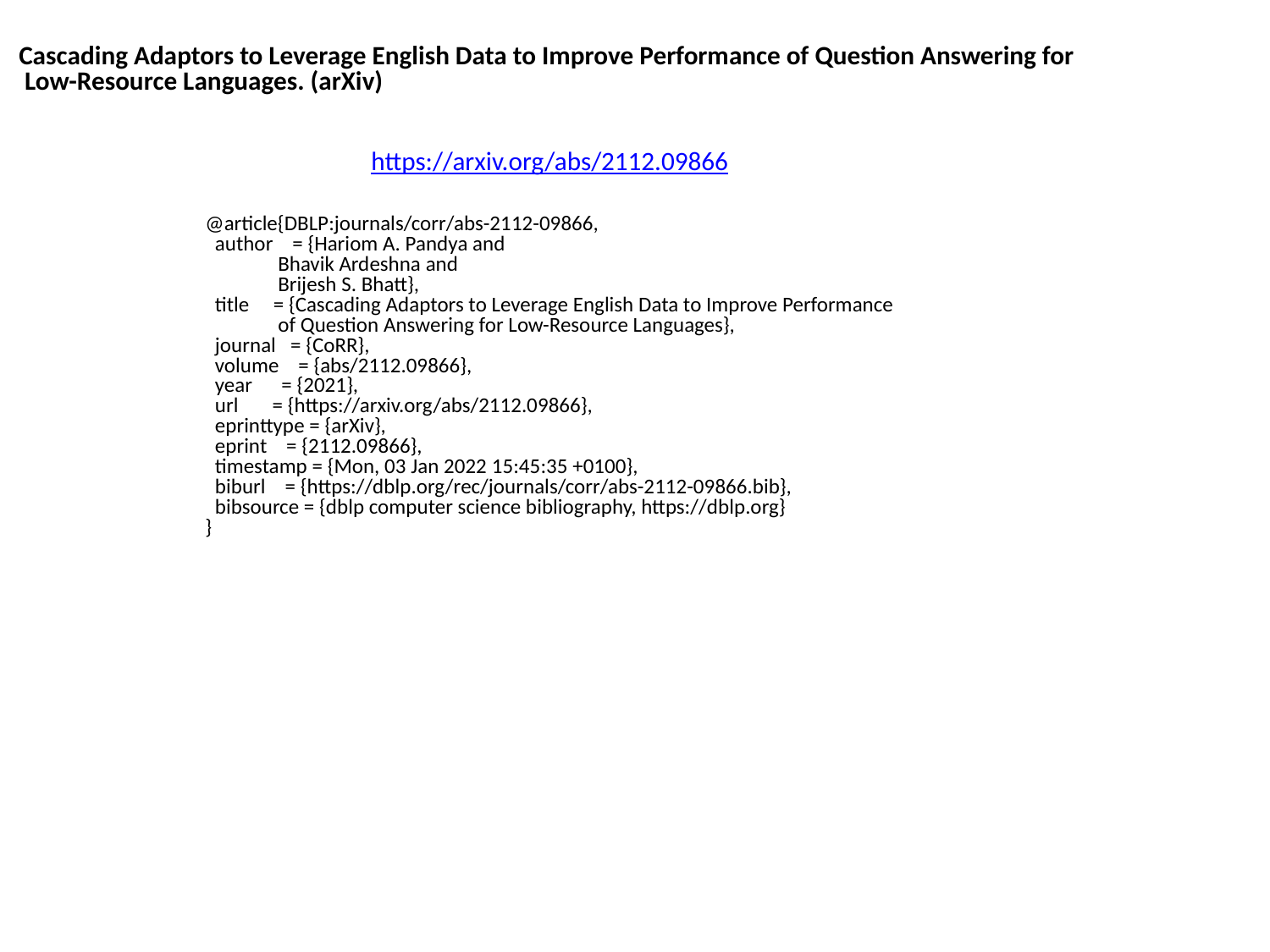

Cascading Adaptors to Leverage English Data to Improve Performance of Question Answering for
 Low-Resource Languages. (arXiv)

https://arxiv.org/abs/2112.09866

@article{DBLP:journals/corr/abs-2112-09866,
  author    = {Hariom A. Pandya and
               Bhavik Ardeshna and
               Brijesh S. Bhatt},
  title     = {Cascading Adaptors to Leverage English Data to Improve Performance
               of Question Answering for Low-Resource Languages},
  journal   = {CoRR},
  volume    = {abs/2112.09866},
  year      = {2021},
  url       = {https://arxiv.org/abs/2112.09866},
  eprinttype = {arXiv},
  eprint    = {2112.09866},
  timestamp = {Mon, 03 Jan 2022 15:45:35 +0100},
  biburl    = {https://dblp.org/rec/journals/corr/abs-2112-09866.bib},
  bibsource = {dblp computer science bibliography, https://dblp.org}
}